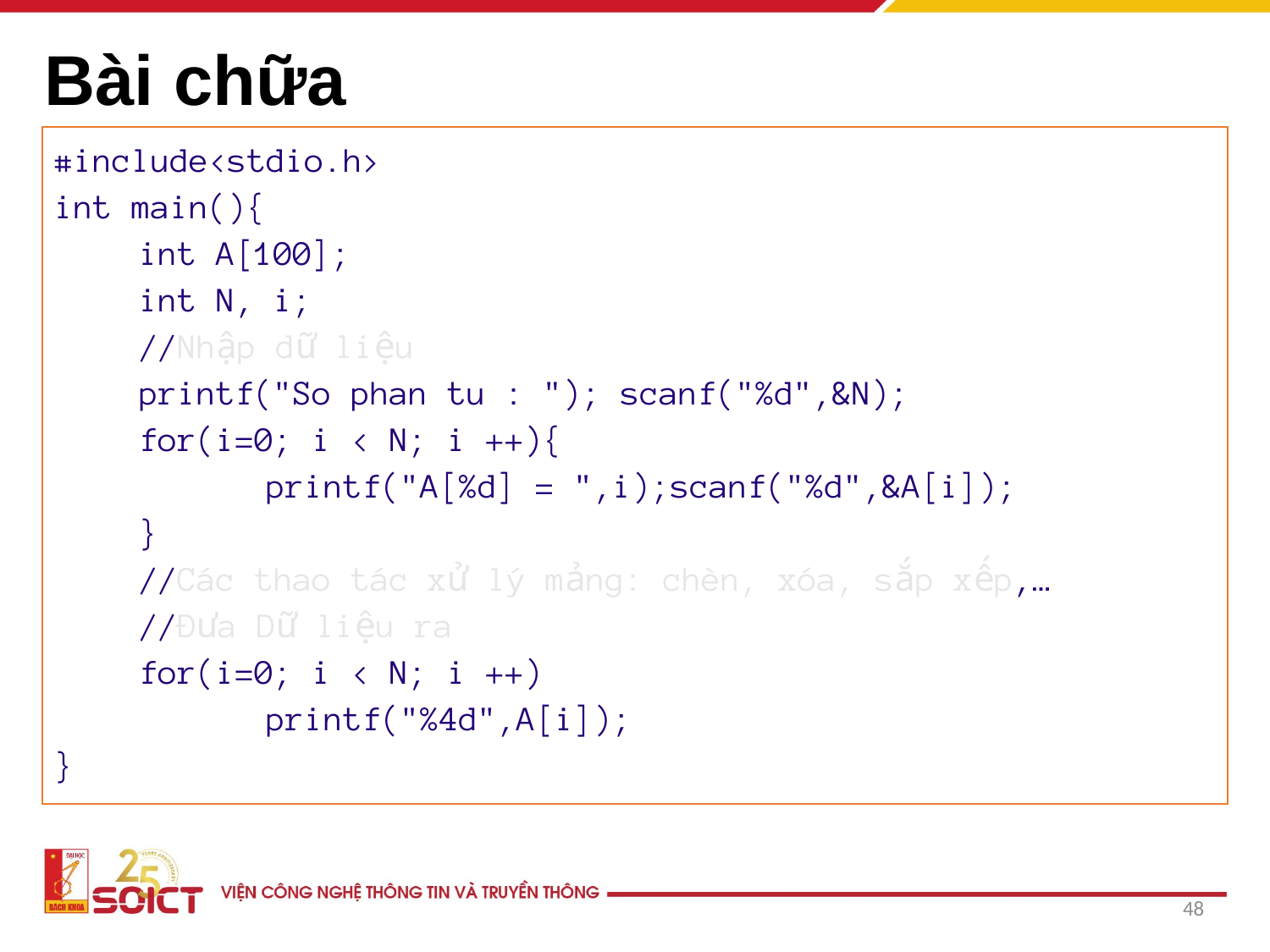

# Bài chữa
#include<stdio.h>
int main(){
	int A[100];
	int N, i;
	//Nhập dữ liệu
	printf("So phan tu : "); scanf("%d",&N);
	for(i=0; i < N; i ++){
		printf("A[%d] = ",i);scanf("%d",&A[i]);
	}
	//Các thao tác xử lý mảng: chèn, xóa, sắp xếp,…
	//Đưa Dữ liệu ra
	for(i=0; i < N; i ++)
		printf("%4d",A[i]);
}
48